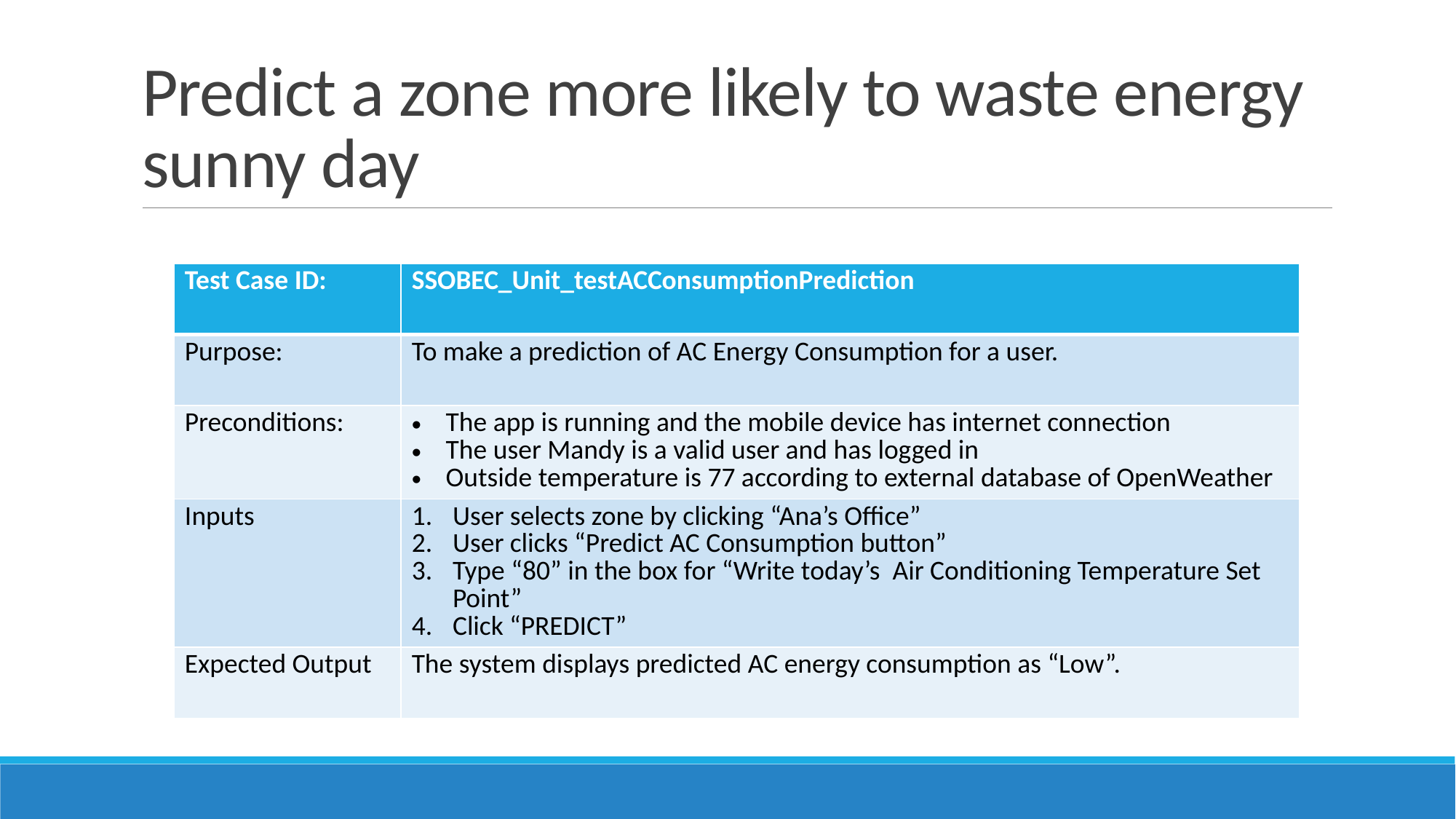

# Predict a zone more likely to waste energy sunny day
| Test Case ID: | SSOBEC\_Unit\_testACConsumptionPrediction |
| --- | --- |
| Purpose: | To make a prediction of AC Energy Consumption for a user. |
| Preconditions: | The app is running and the mobile device has internet connection The user Mandy is a valid user and has logged in Outside temperature is 77 according to external database of OpenWeather |
| Inputs | User selects zone by clicking “Ana’s Office” User clicks “Predict AC Consumption button” Type “80” in the box for “Write today’s Air Conditioning Temperature Set Point” Click “PREDICT” |
| Expected Output | The system displays predicted AC energy consumption as “Low”. |